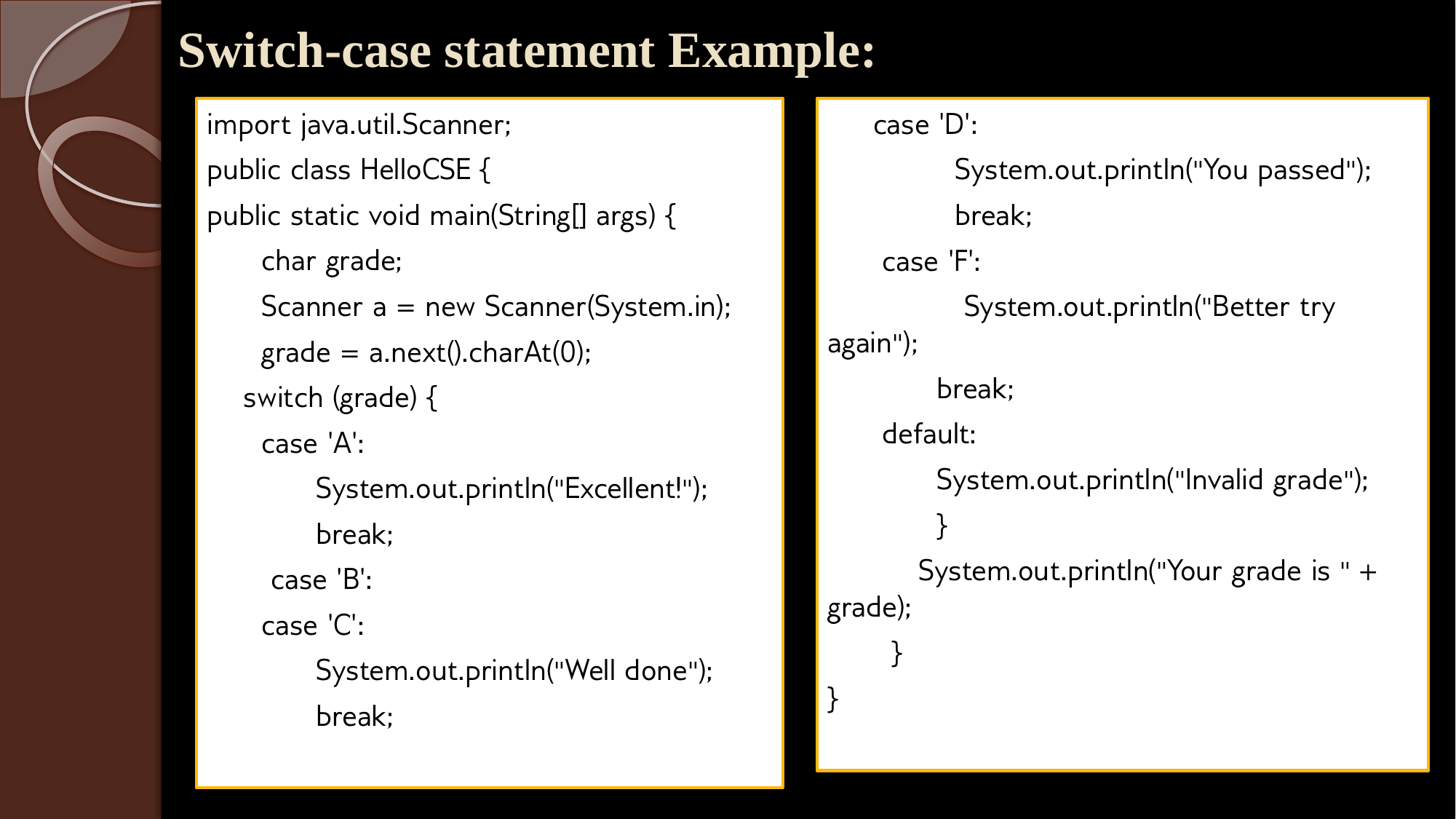

# Switch-case statement Example:
import java.util.Scanner;
public class HelloCSE {
public static void main(String[] args) {
      char grade;
      Scanner a = new Scanner(System.in);
      grade = a.next().charAt(0);
    switch (grade) {
      case 'A':
	System.out.println("Excellent!");
	break;
       case 'B':
      case 'C':
	System.out.println("Well done");
	break;
     case 'D':
              System.out.println("You passed");
              break;
      case 'F':
               System.out.println("Better try again");
	break;
      default:
	System.out.println("Invalid grade");
	}
          System.out.println("Your grade is " + grade);
       }
}